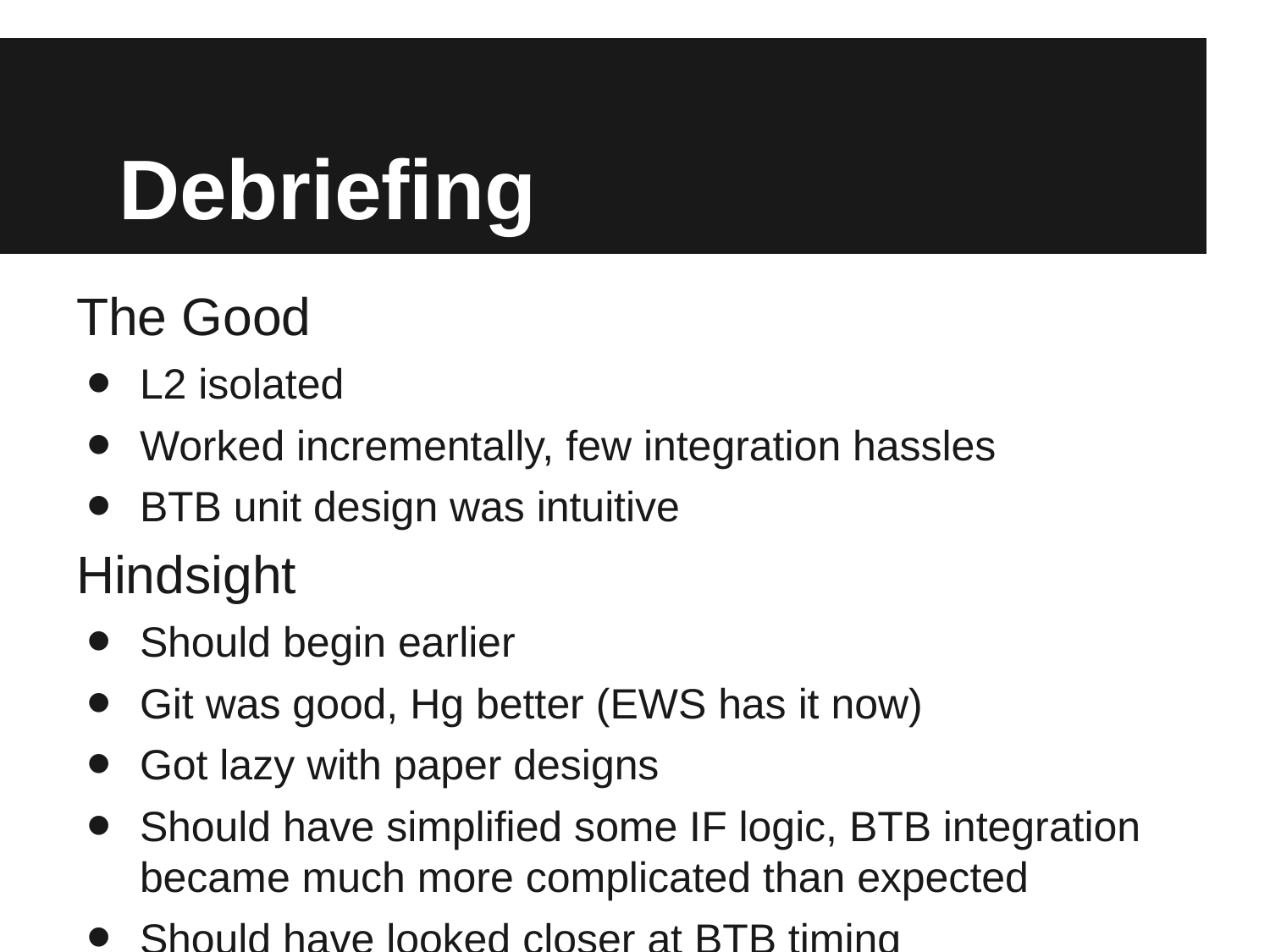

# Debriefing
The Good
L2 isolated
Worked incrementally, few integration hassles
BTB unit design was intuitive
Hindsight
Should begin earlier
Git was good, Hg better (EWS has it now)
Got lazy with paper designs
Should have simplified some IF logic, BTB integration became much more complicated than expected
Should have looked closer at BTB timing